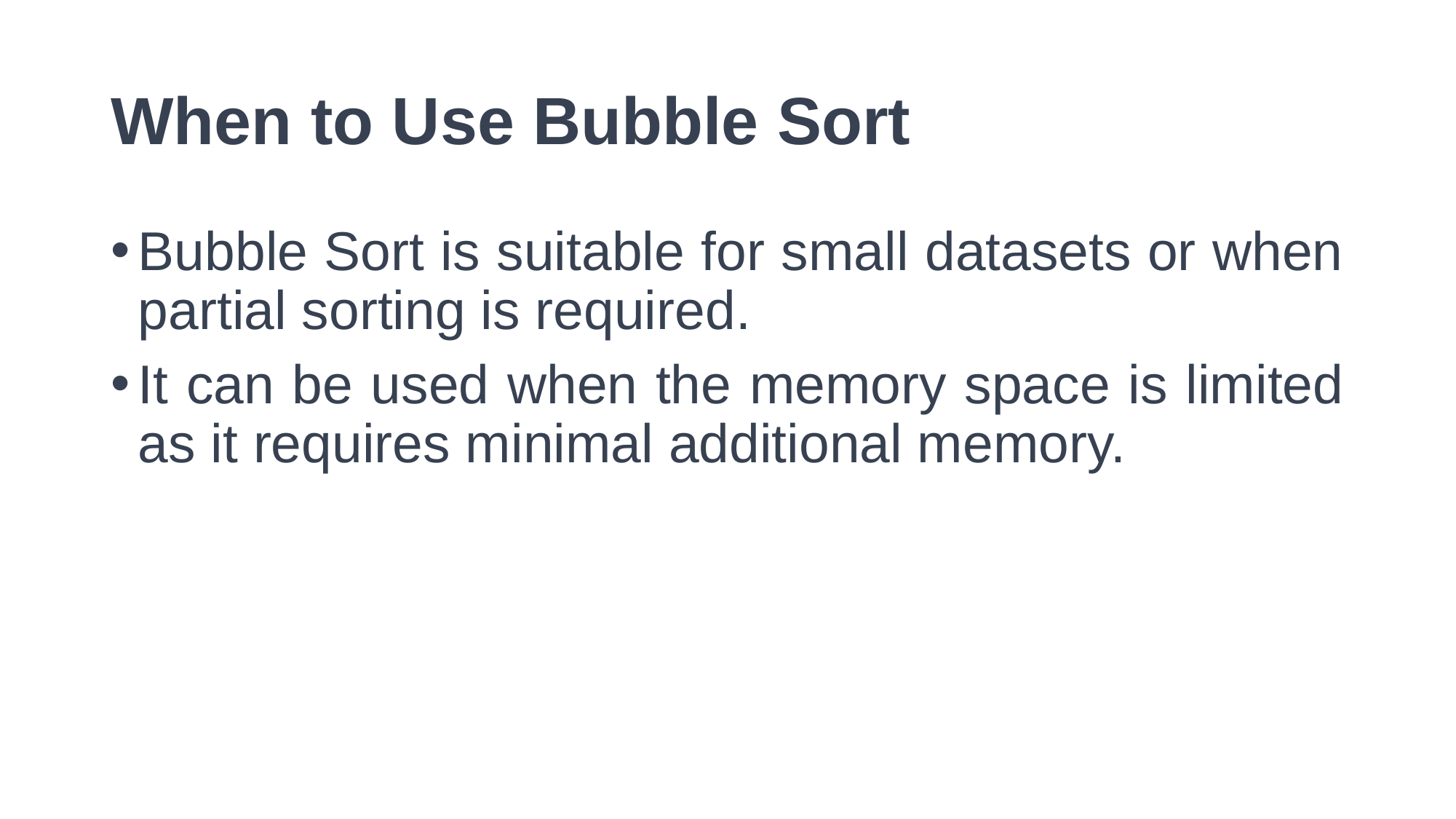

# When to Use Bubble Sort
Bubble Sort is suitable for small datasets or when partial sorting is required.
It can be used when the memory space is limited as it requires minimal additional memory.